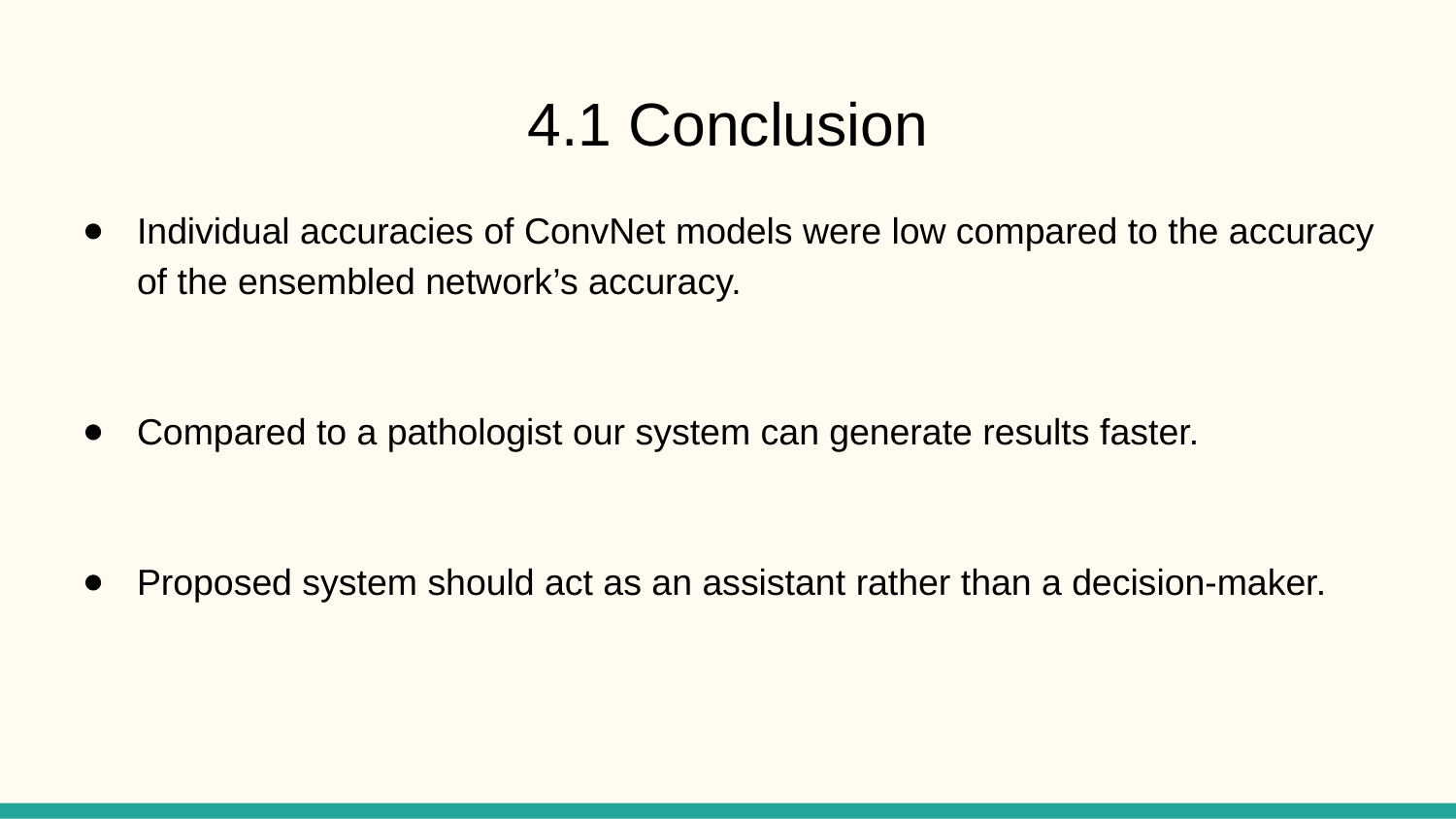

# 4.1 Conclusion
Individual accuracies of ConvNet models were low compared to the accuracy of the ensembled network’s accuracy.

Compared to a pathologist our system can generate results faster.

Proposed system should act as an assistant rather than a decision-maker.